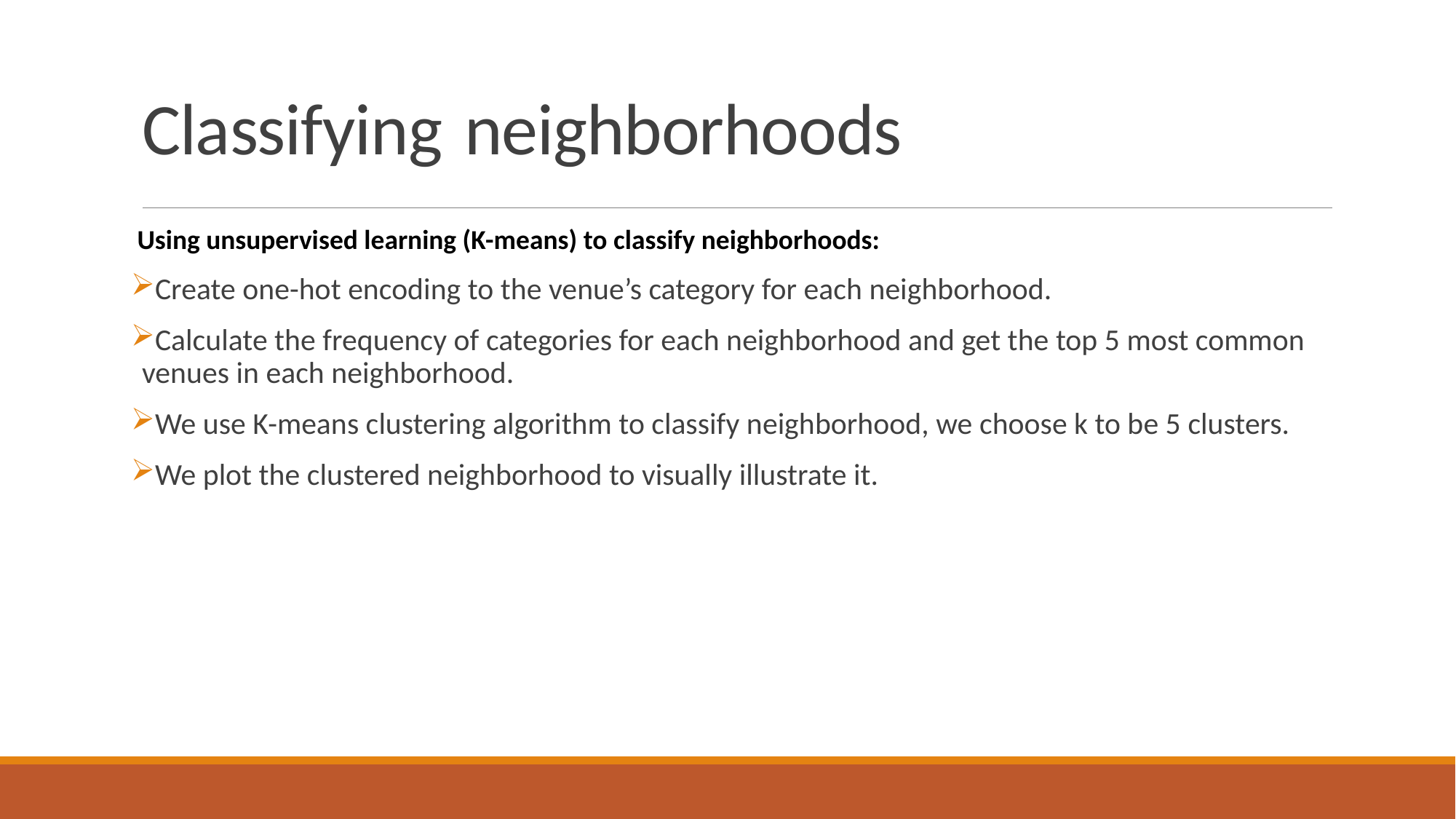

# Classifying  neighborhoods
Using unsupervised learning (K-means) to classify neighborhoods:
Create one-hot encoding to the venue’s category for each neighborhood.
Calculate the frequency of categories for each neighborhood and get the top 5 most common venues in each neighborhood.
We use K-means clustering algorithm to classify neighborhood, we choose k to be 5 clusters.
We plot the clustered neighborhood to visually illustrate it.